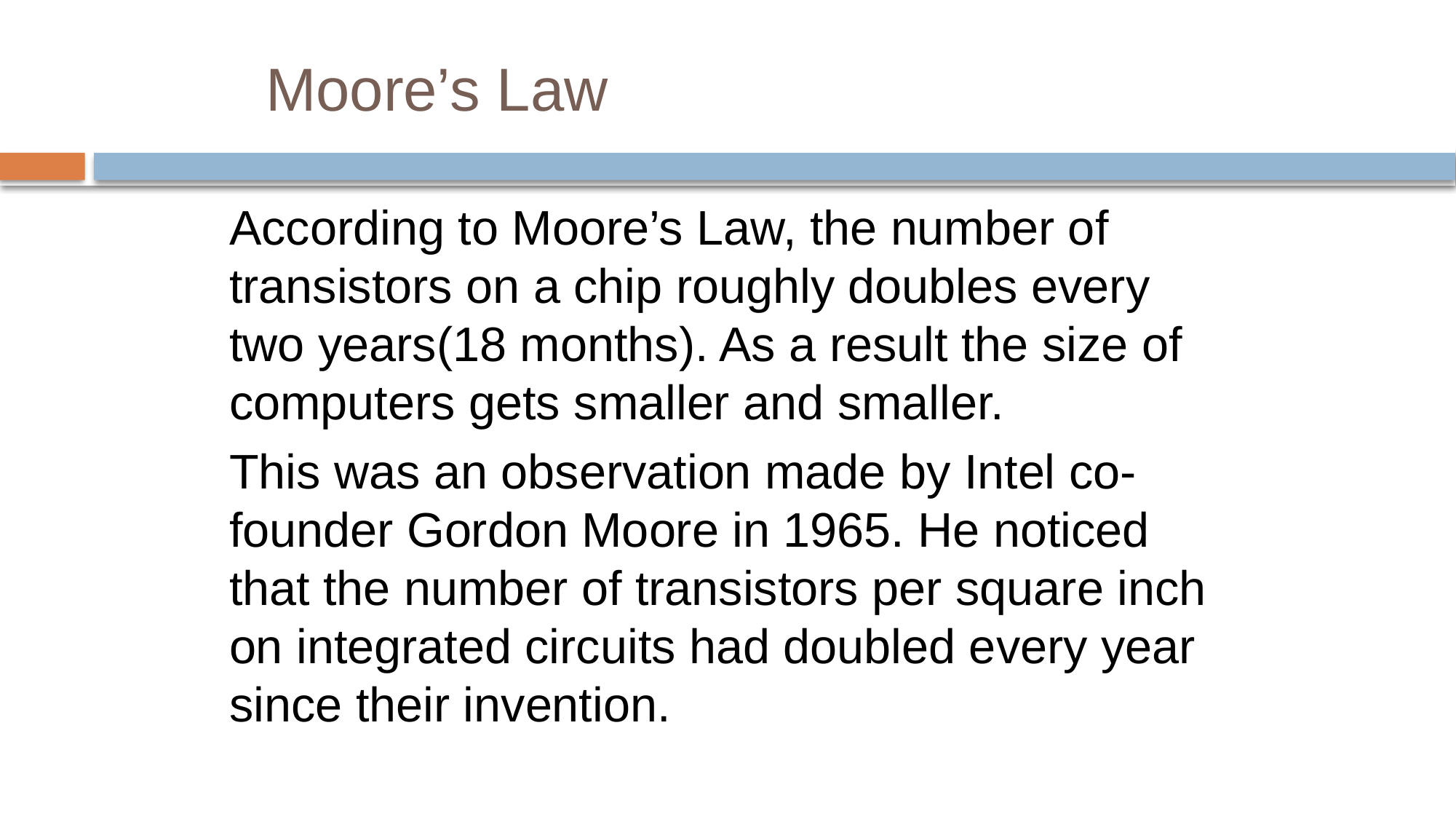

# Moore’s Law
According to Moore’s Law, the number of transistors on a chip roughly doubles every two years(18 months). As a result the size of computers gets smaller and smaller.
This was an observation made by Intel co-founder Gordon Moore in 1965. He noticed that the number of transistors per square inch on integrated circuits had doubled every year since their invention.